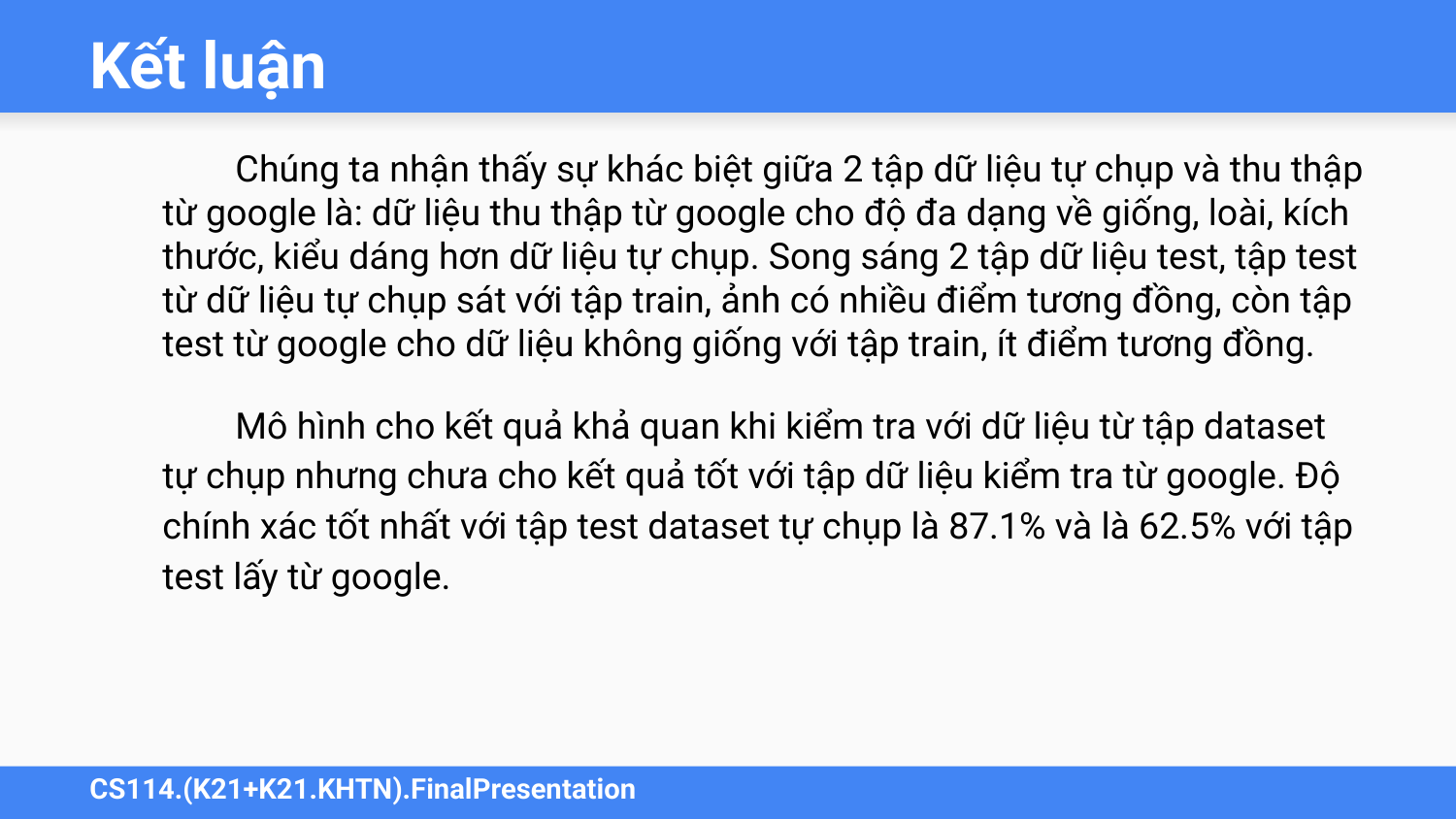

# Kết luận
Chúng ta nhận thấy sự khác biệt giữa 2 tập dữ liệu tự chụp và thu thập từ google là: dữ liệu thu thập từ google cho độ đa dạng về giống, loài, kích thước, kiểu dáng hơn dữ liệu tự chụp. Song sáng 2 tập dữ liệu test, tập test từ dữ liệu tự chụp sát với tập train, ảnh có nhiều điểm tương đồng, còn tập test từ google cho dữ liệu không giống với tập train, ít điểm tương đồng.
Mô hình cho kết quả khả quan khi kiểm tra với dữ liệu từ tập dataset tự chụp nhưng chưa cho kết quả tốt với tập dữ liệu kiểm tra từ google. Độ chính xác tốt nhất với tập test dataset tự chụp là 87.1% và là 62.5% với tập test lấy từ google.